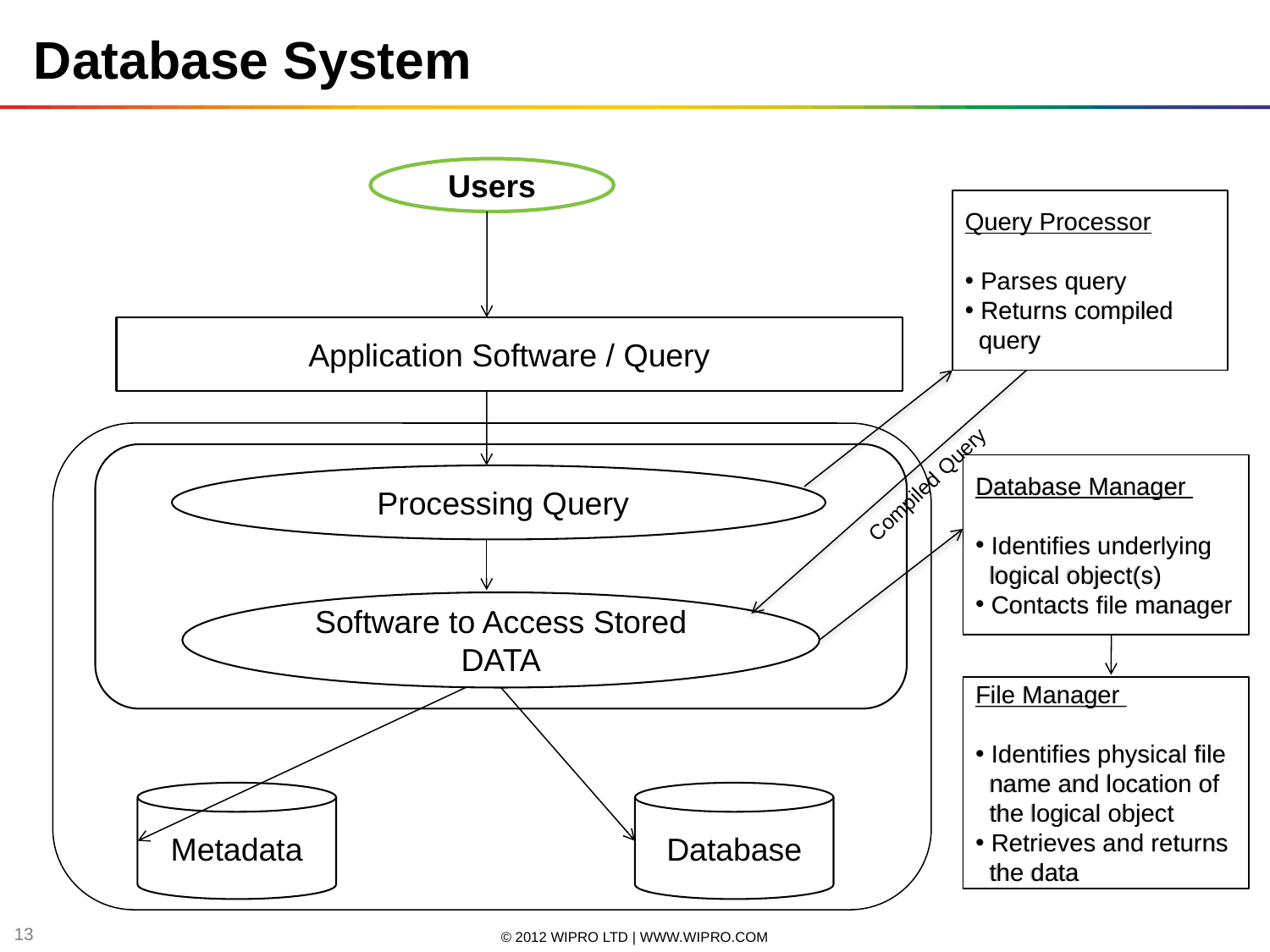

Database System
Users
Query Processor

 Parses query
 Returns compiled
  query
Application Software / Query

Compiled Query

Database Manager

 Identifies underlying
  logical object(s)
 Contacts file manager
 Processing Query
Software to Access Stored DATA
File Manager

 Identifies physical file
  name and location of
  the logical object
 Retrieves and returns
  the data
Metadata
Database